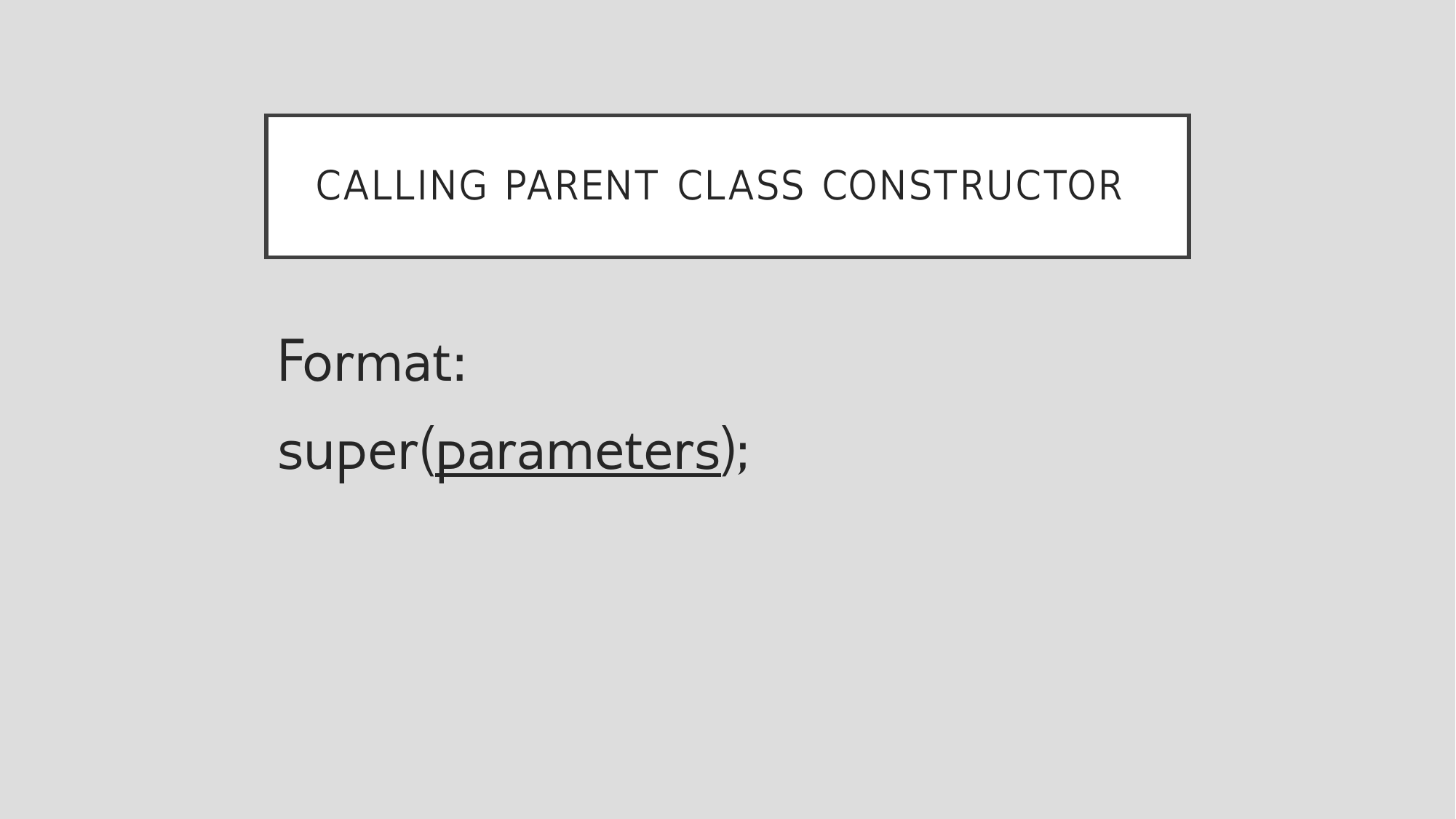

# Calling parent class constructor
Format:
super(parameters);